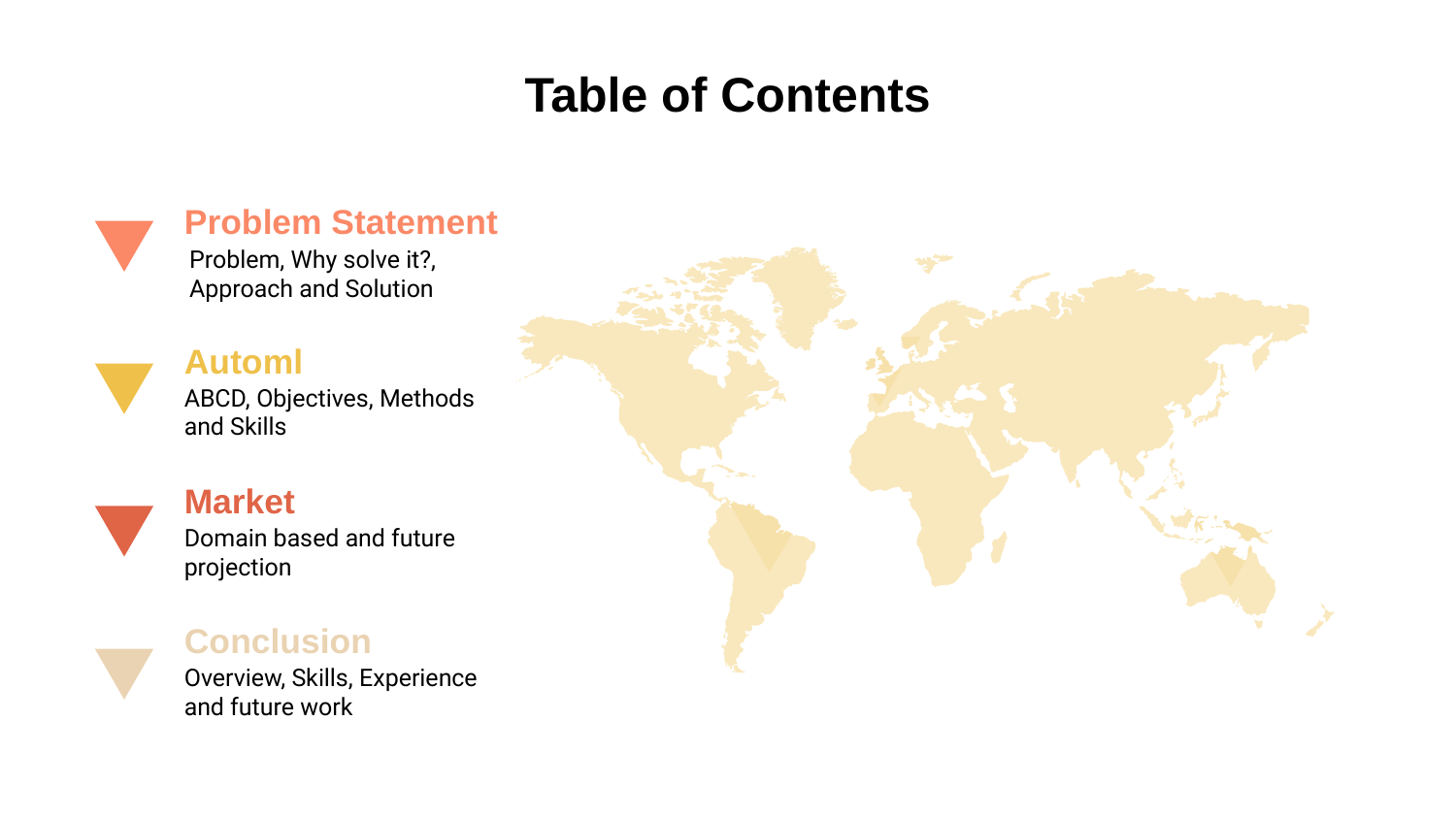

# Table of Contents
Problem Statement

Problem, Why solve it?, Approach and Solution

Automl

ABCD, Objectives, Methods and Skills
Market

Domain based and future projection
Conclusion

Overview, Skills, Experience and future work